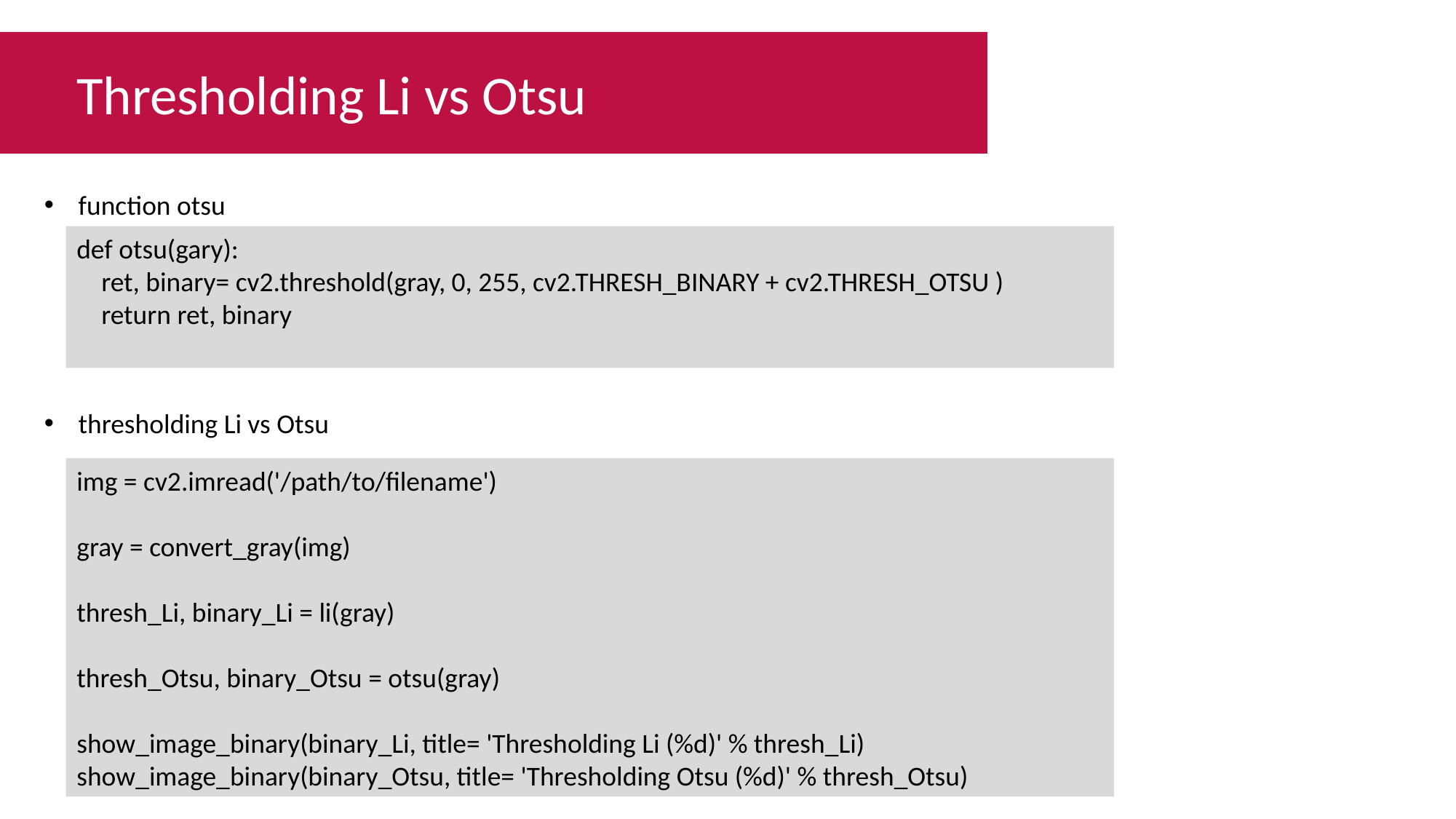

Thresholding Li vs Otsu
function otsu
def otsu(gary):
    ret, binary= cv2.threshold(gray, 0, 255, cv2.THRESH_BINARY + cv2.THRESH_OTSU )
    return ret, binary

thresholding Li vs Otsu
img = cv2.imread('/path/to/filename')

gray = convert_gray(img)

thresh_Li, binary_Li = li(gray)

thresh_Otsu, binary_Otsu = otsu(gray)

show_image_binary(binary_Li, title= 'Thresholding Li (%d)' % thresh_Li)
show_image_binary(binary_Otsu, title= 'Thresholding Otsu (%d)' % thresh_Otsu)